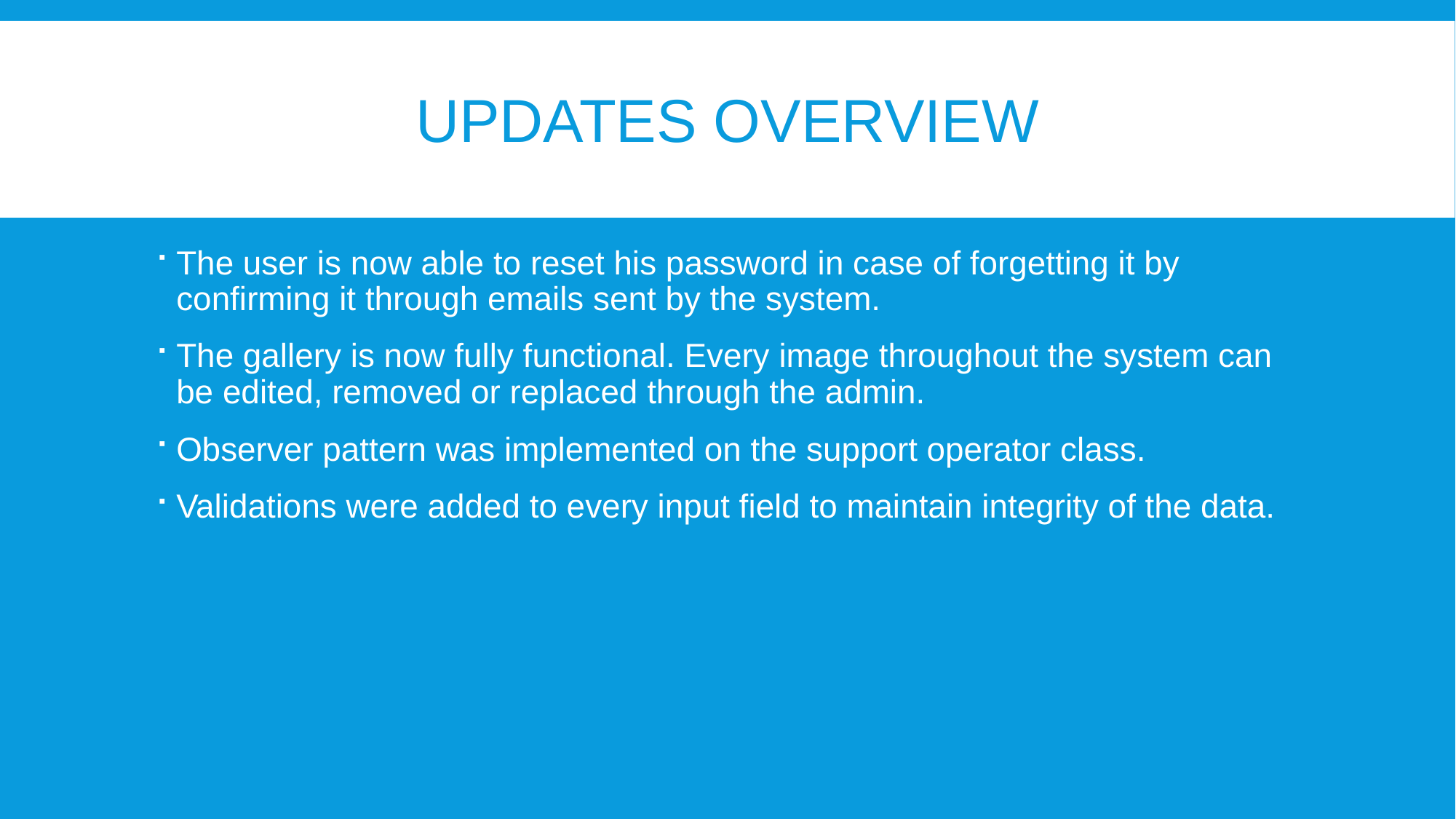

# Updates overview
The user is now able to reset his password in case of forgetting it by confirming it through emails sent by the system.
The gallery is now fully functional. Every image throughout the system can be edited, removed or replaced through the admin.
Observer pattern was implemented on the support operator class.
Validations were added to every input field to maintain integrity of the data.